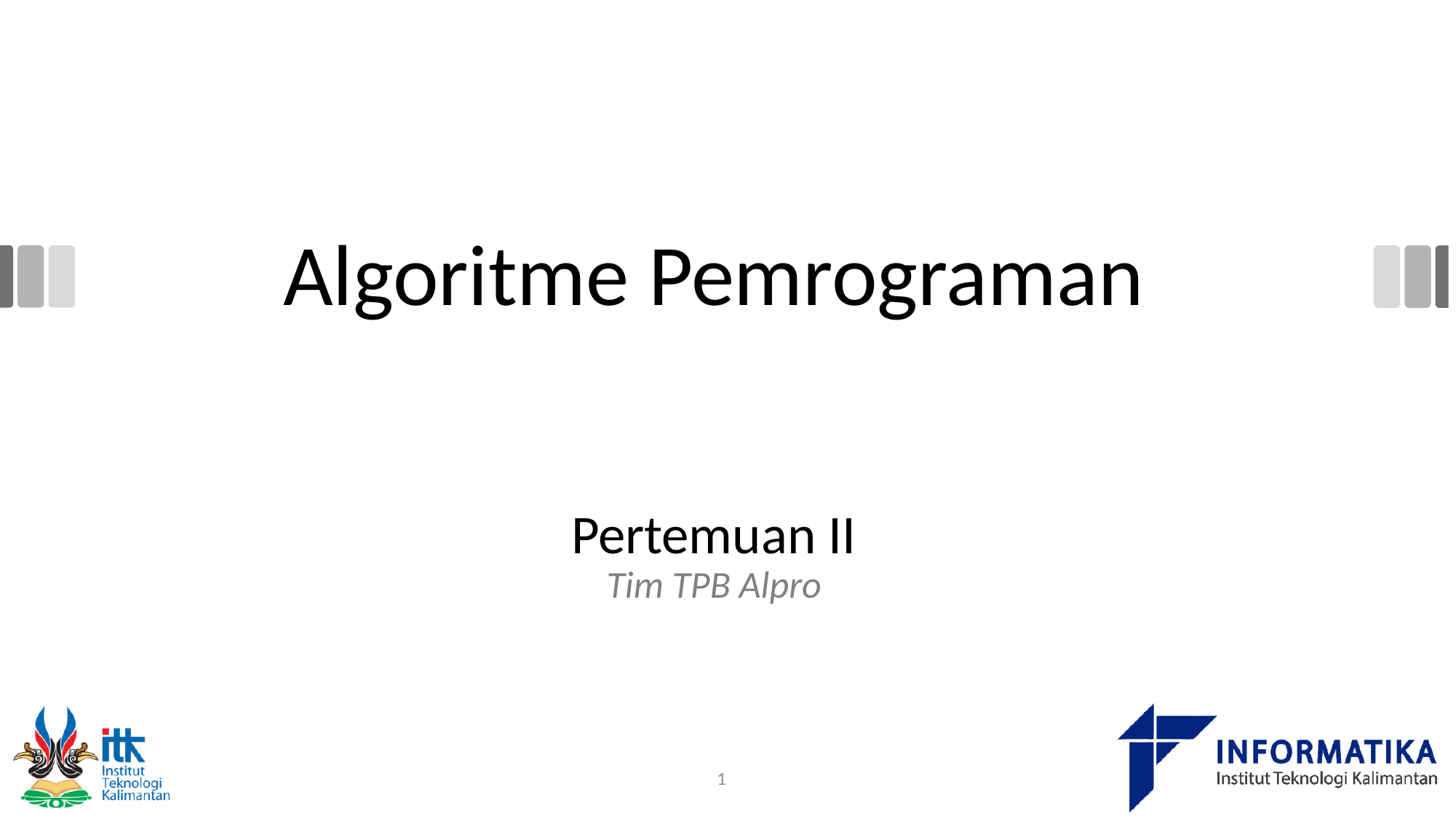

# Algoritme Pemrograman
Pertemuan II
Tim TPB Alpro
1